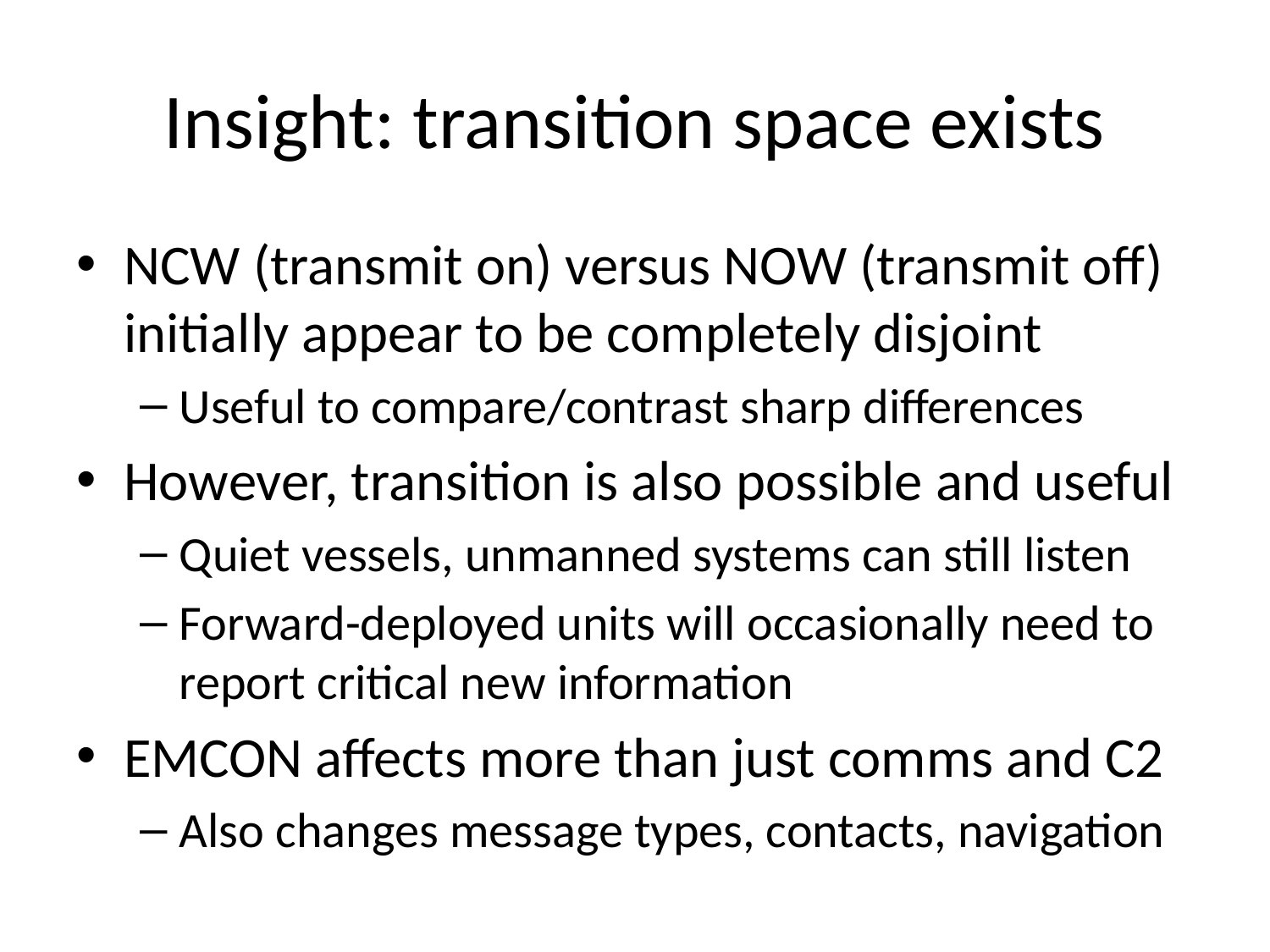

# Insight: transition space exists
NCW (transmit on) versus NOW (transmit off) initially appear to be completely disjoint
Useful to compare/contrast sharp differences
However, transition is also possible and useful
Quiet vessels, unmanned systems can still listen
Forward-deployed units will occasionally need to report critical new information
EMCON affects more than just comms and C2
Also changes message types, contacts, navigation